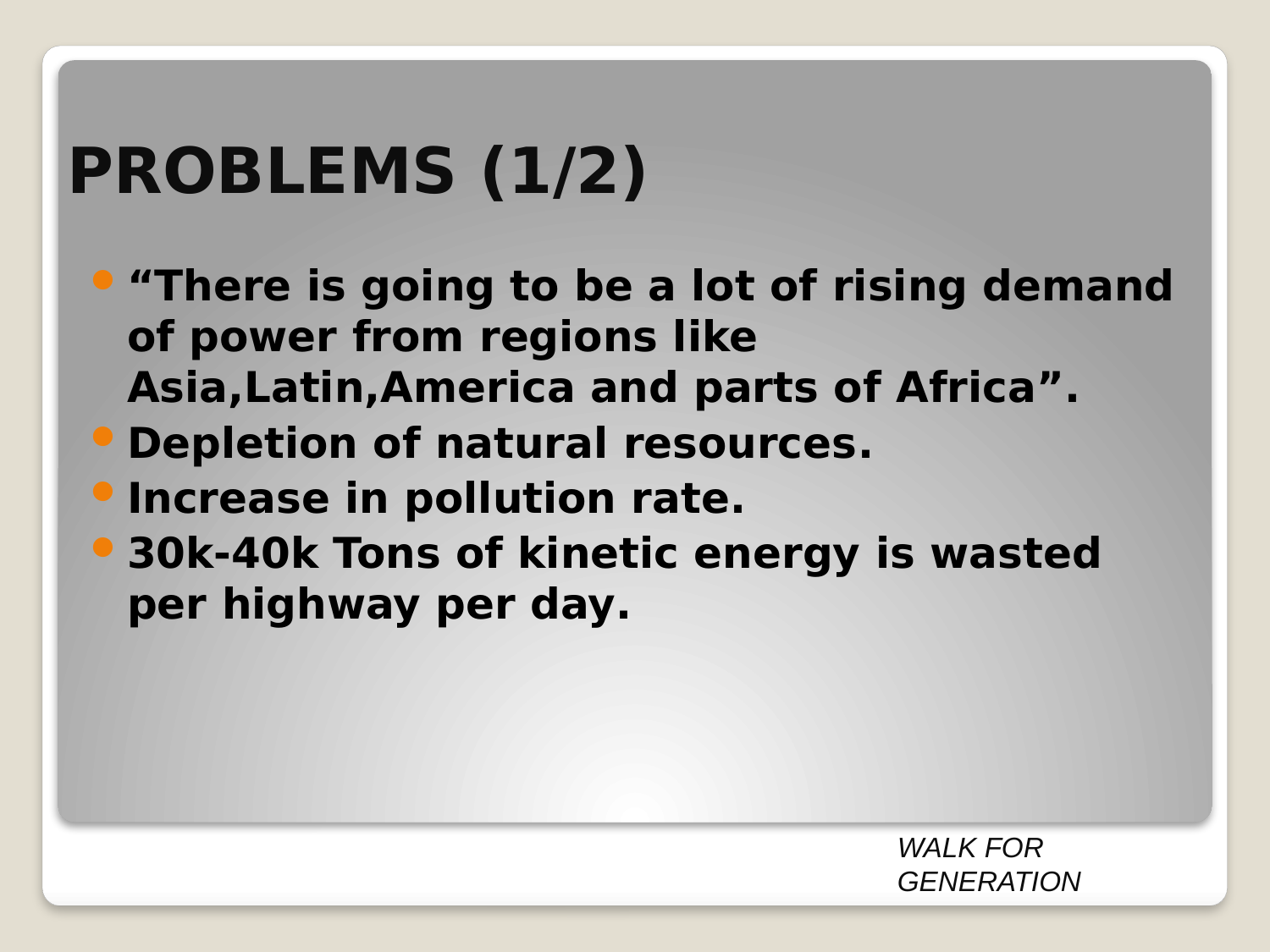

# PROBLEMS (1/2)
“There is going to be a lot of rising demand of power from regions like Asia,Latin,America and parts of Africa”.
Depletion of natural resources.
Increase in pollution rate.
30k-40k Tons of kinetic energy is wasted per highway per day.

WALK FOR GENERATION